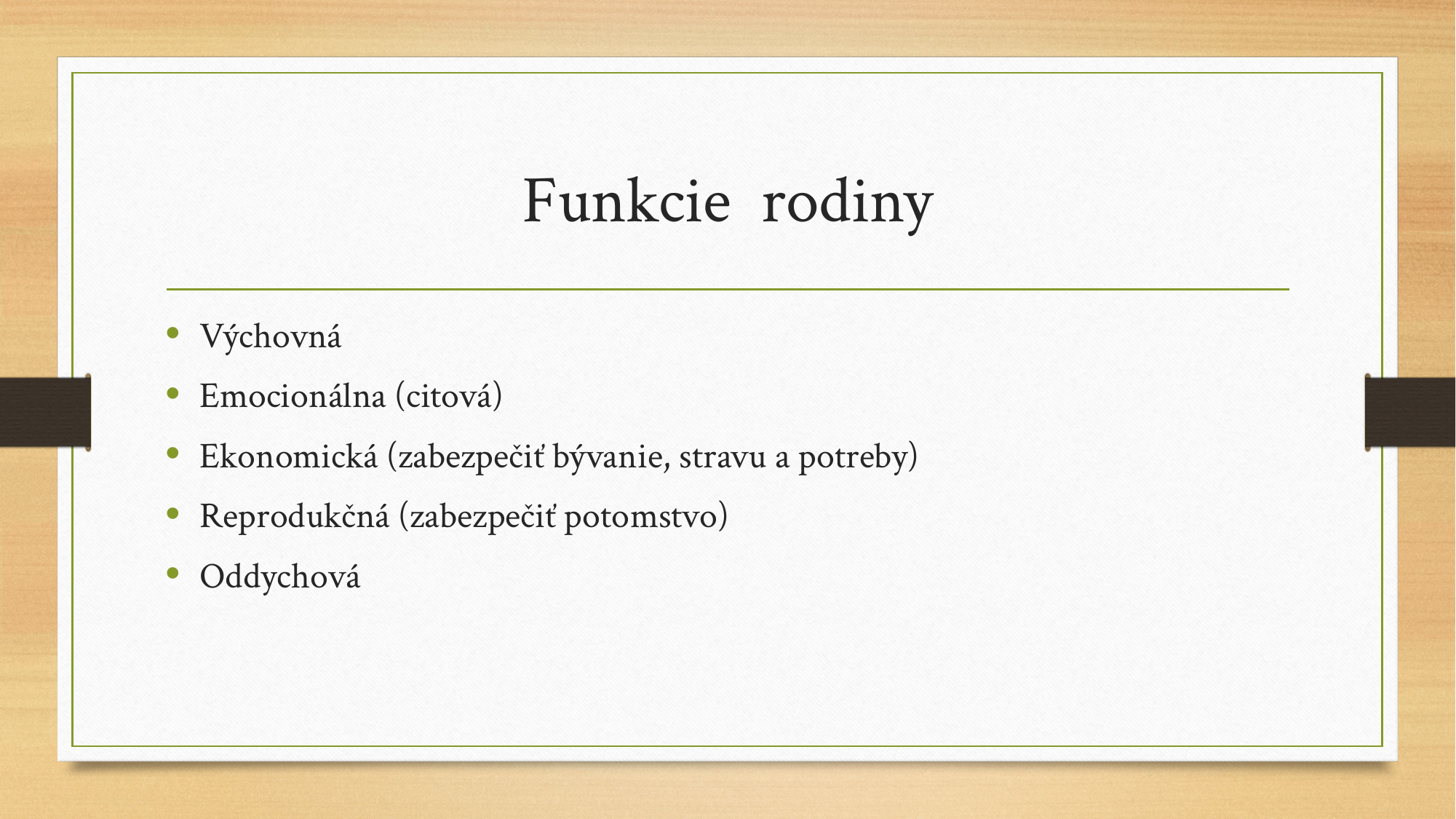

# Funkcie  rodiny
Výchovná
Emocionálna (citová)
Ekonomická (zabezpečiť bývanie, stravu a potreby)
Reprodukčná (zabezpečiť potomstvo)
Oddychová